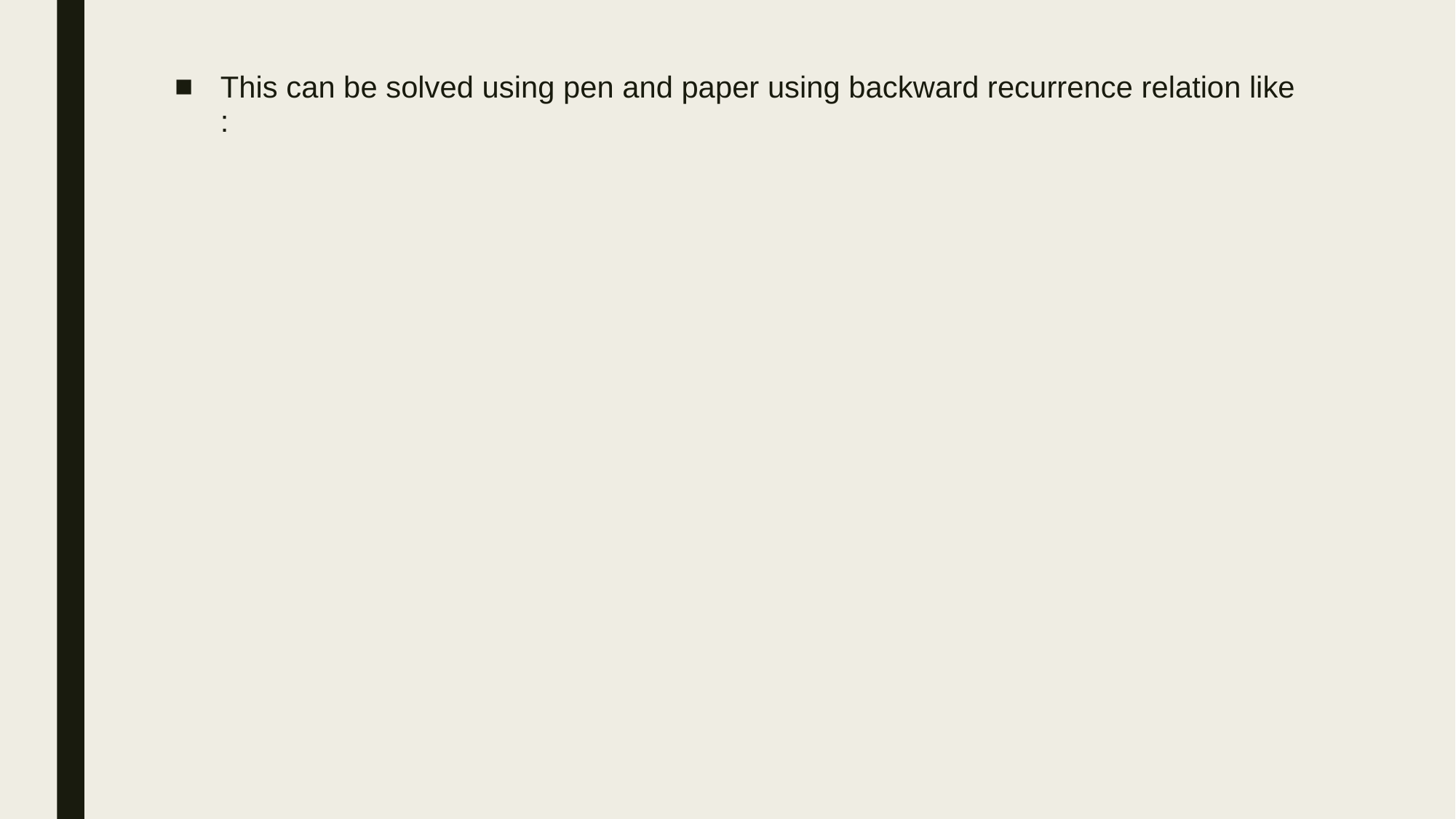

This can be solved using pen and paper using backward recurrence relation like :